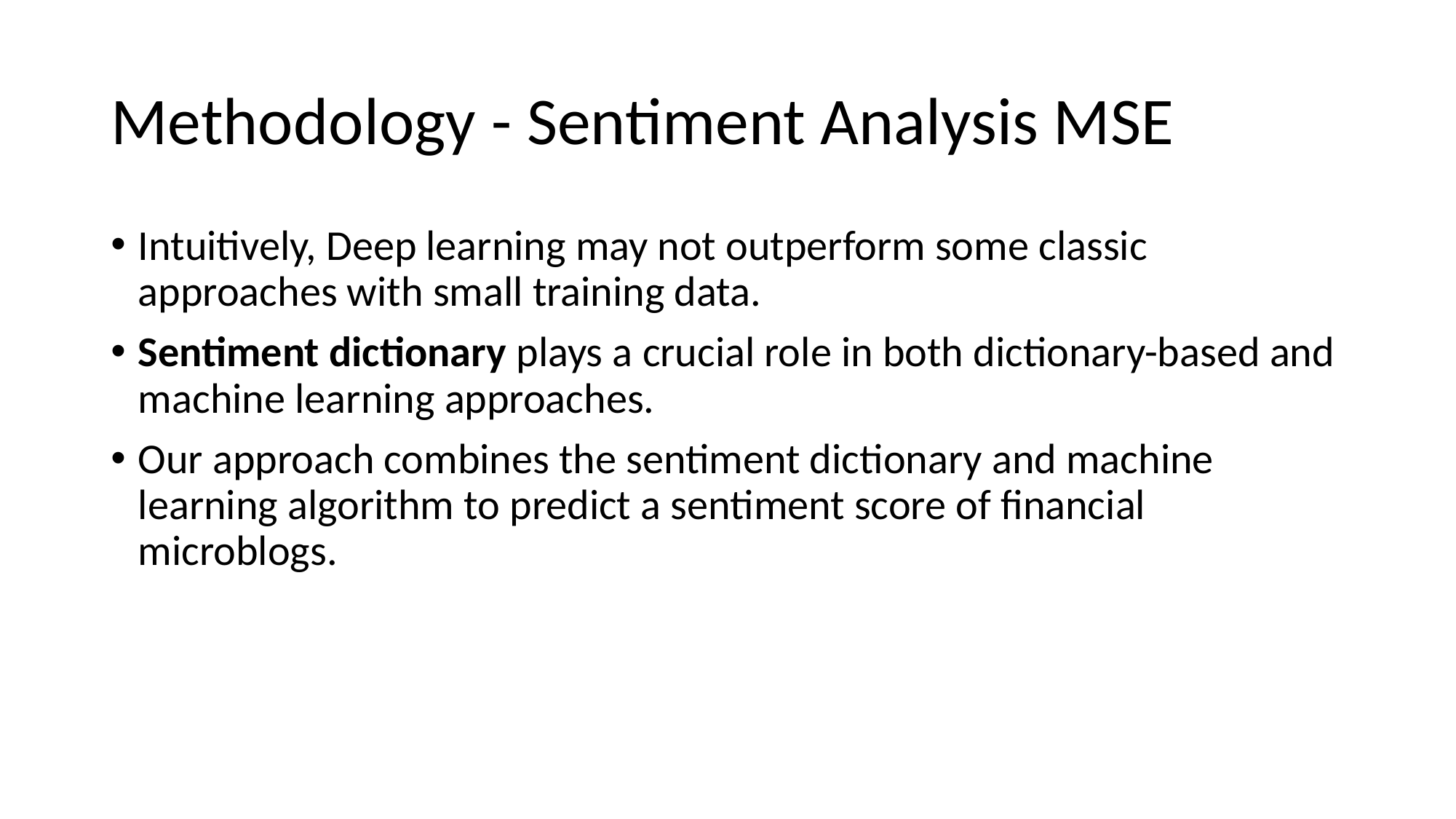

# Methodology - Sentiment Analysis MSE
Intuitively, Deep learning may not outperform some classic approaches with small training data.
Sentiment dictionary plays a crucial role in both dictionary-based and machine learning approaches.
Our approach combines the sentiment dictionary and machine learning algorithm to predict a sentiment score of financial microblogs.